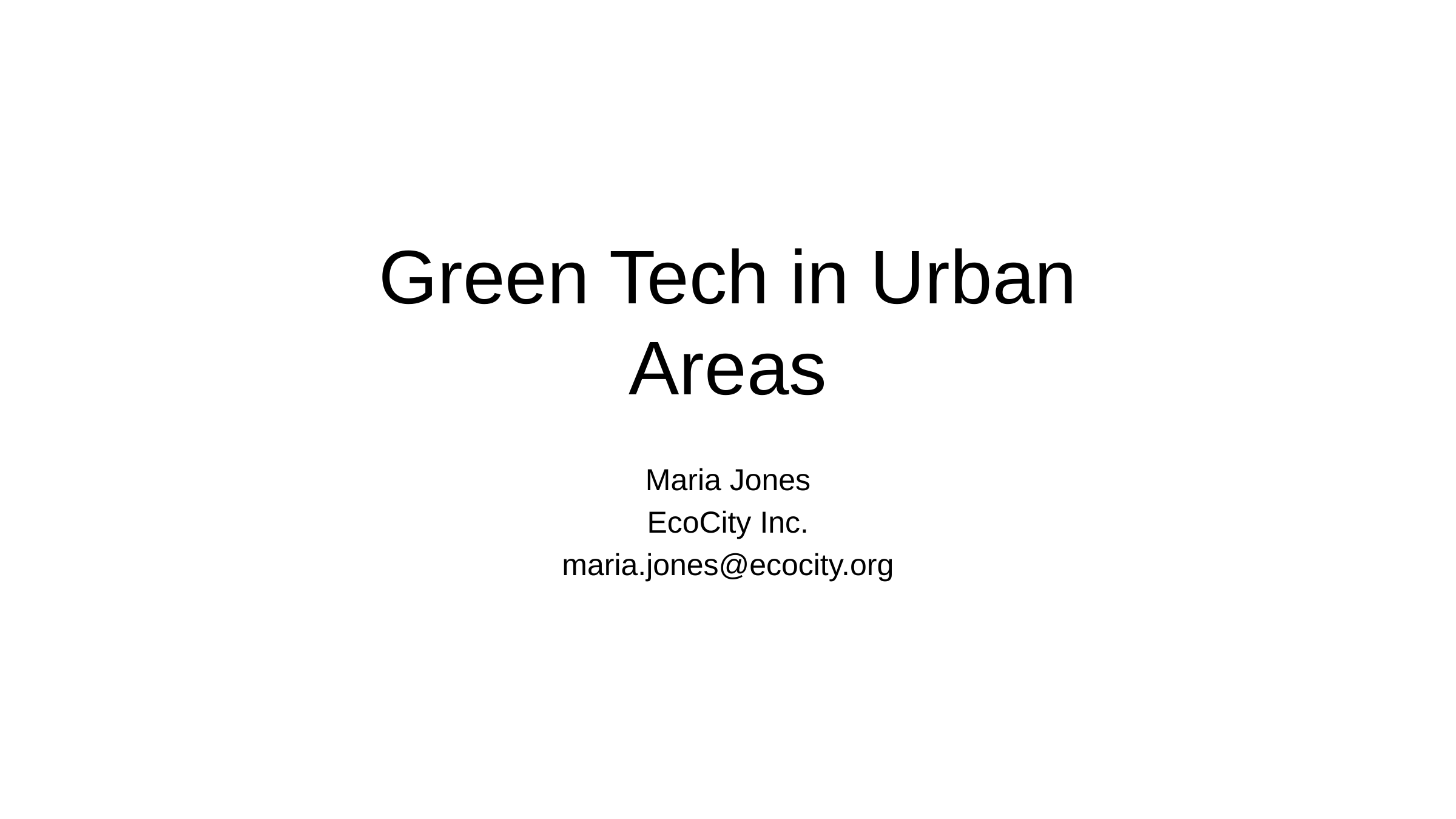

# Green Tech in Urban Areas
Maria Jones
EcoCity Inc.
maria.jones@ecocity.org